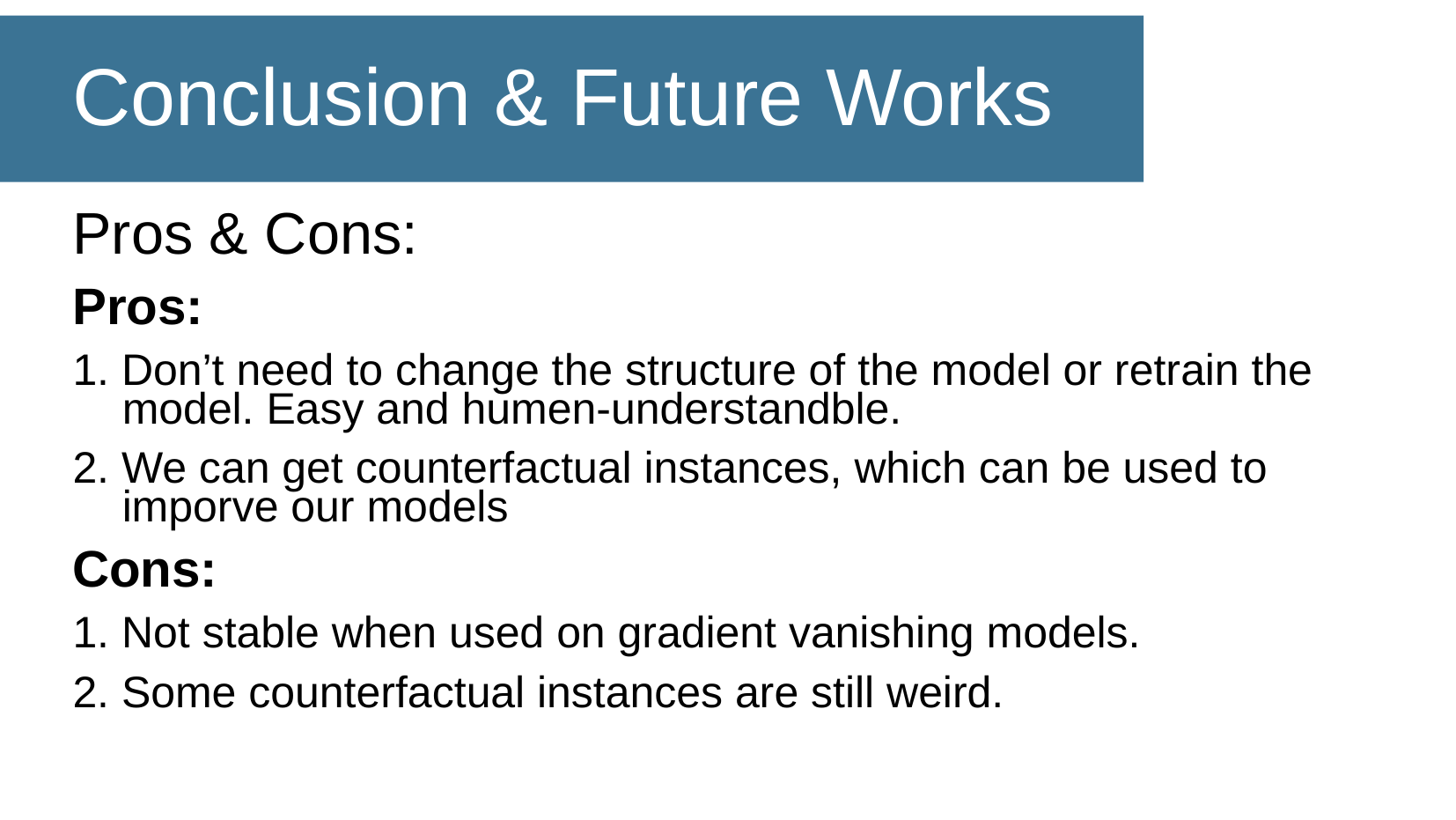

# Conclusion & Future Works
Pros & Cons:
Pros:
1. Don’t need to change the structure of the model or retrain the model. Easy and humen-understandble.
2. We can get counterfactual instances, which can be used to imporve our models
Cons:
1. Not stable when used on gradient vanishing models.
2. Some counterfactual instances are still weird.
26